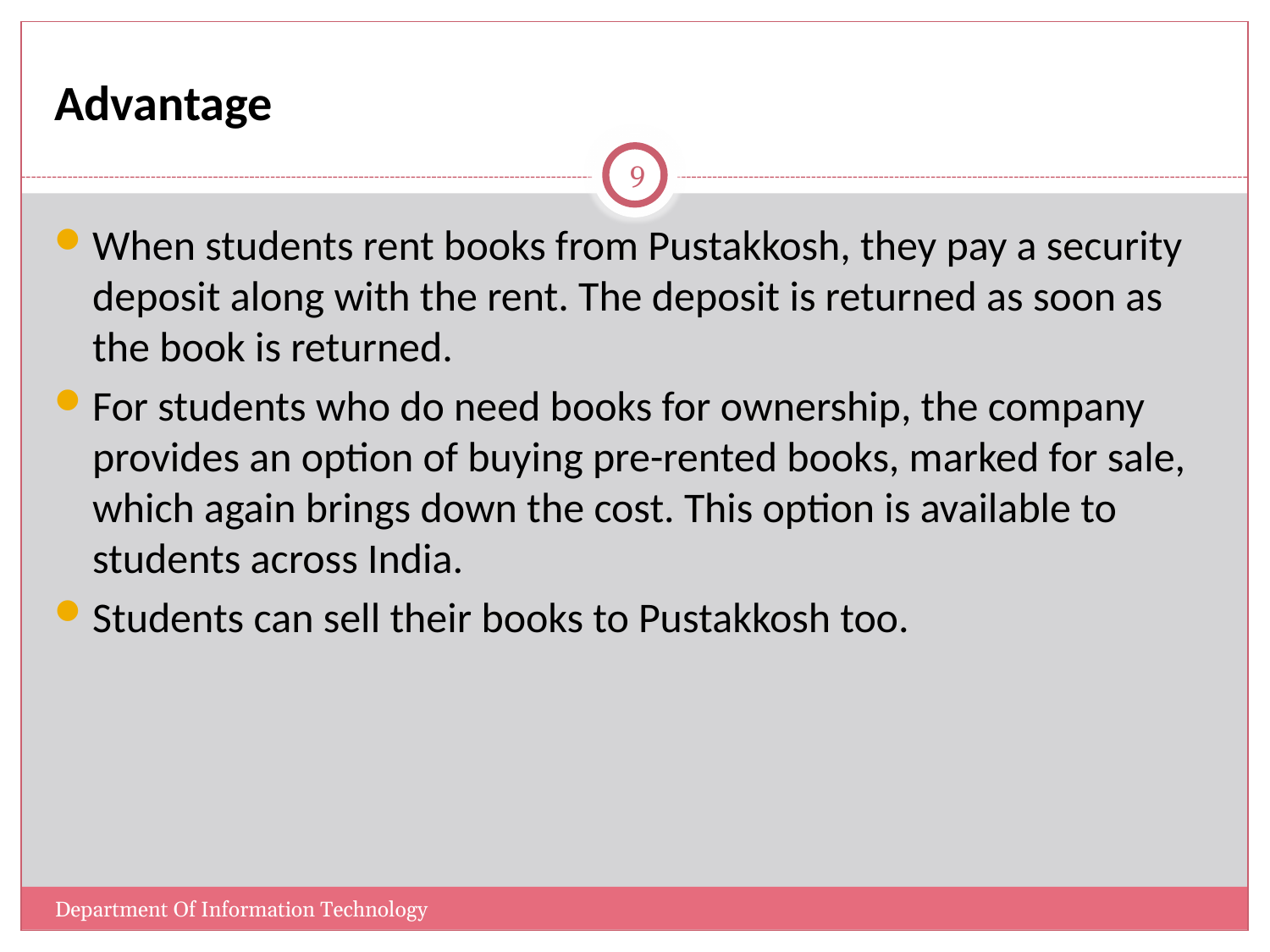

# Advantage
9
When students rent books from Pustakkosh, they pay a security deposit along with the rent. The deposit is returned as soon as the book is returned.
For students who do need books for ownership, the company provides an option of buying pre-rented books, marked for sale, which again brings down the cost. This option is available to students across India.
Students can sell their books to Pustakkosh too.

Department Of Information Technology